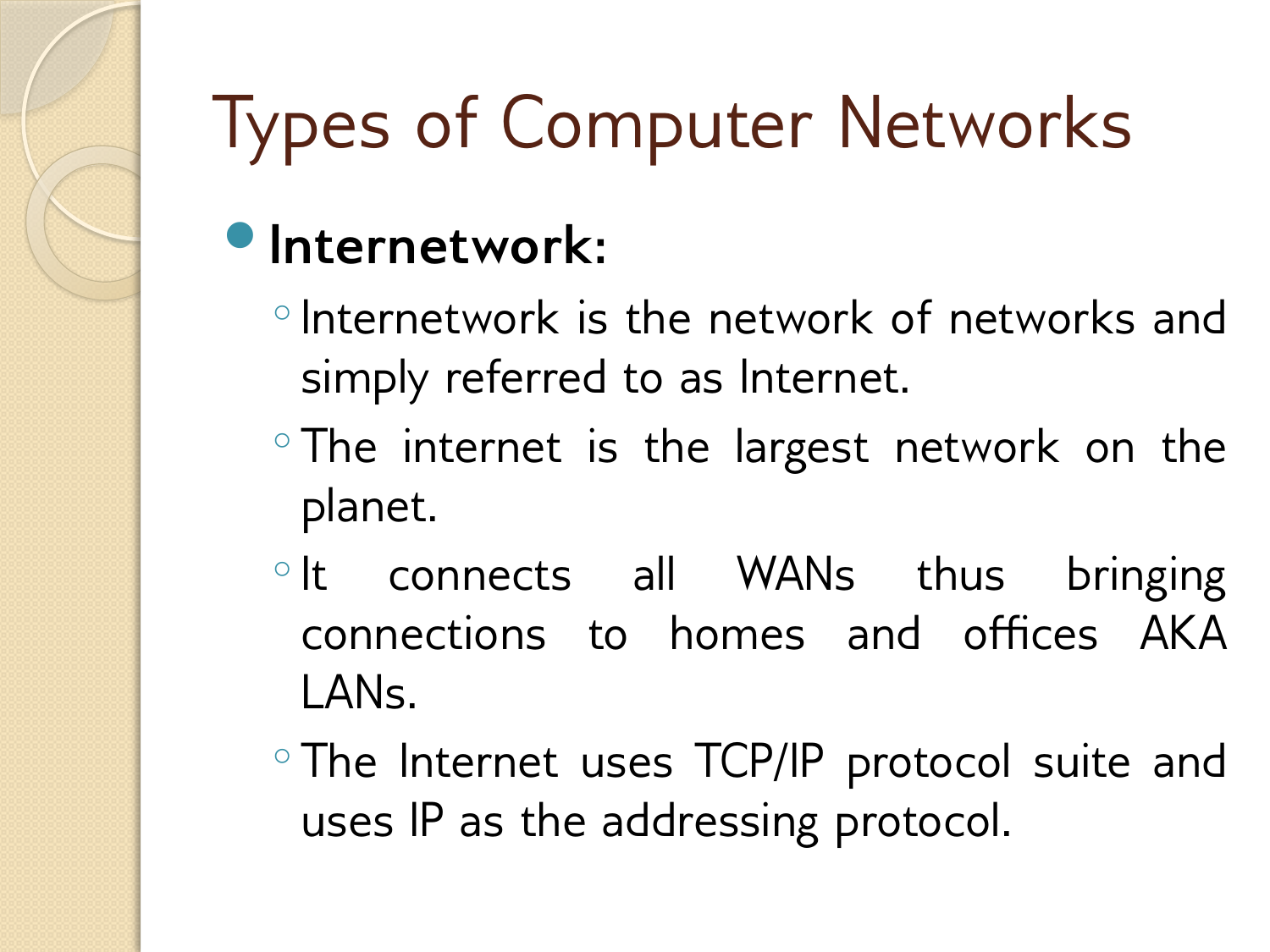

# Types of Computer Networks
Internetwork:
Internetwork is the network of networks and simply referred to as Internet.
The internet is the largest network on the planet.
It connects all WANs thus bringing connections to homes and offices AKA LANs.
The Internet uses TCP/IP protocol suite and uses IP as the addressing protocol.